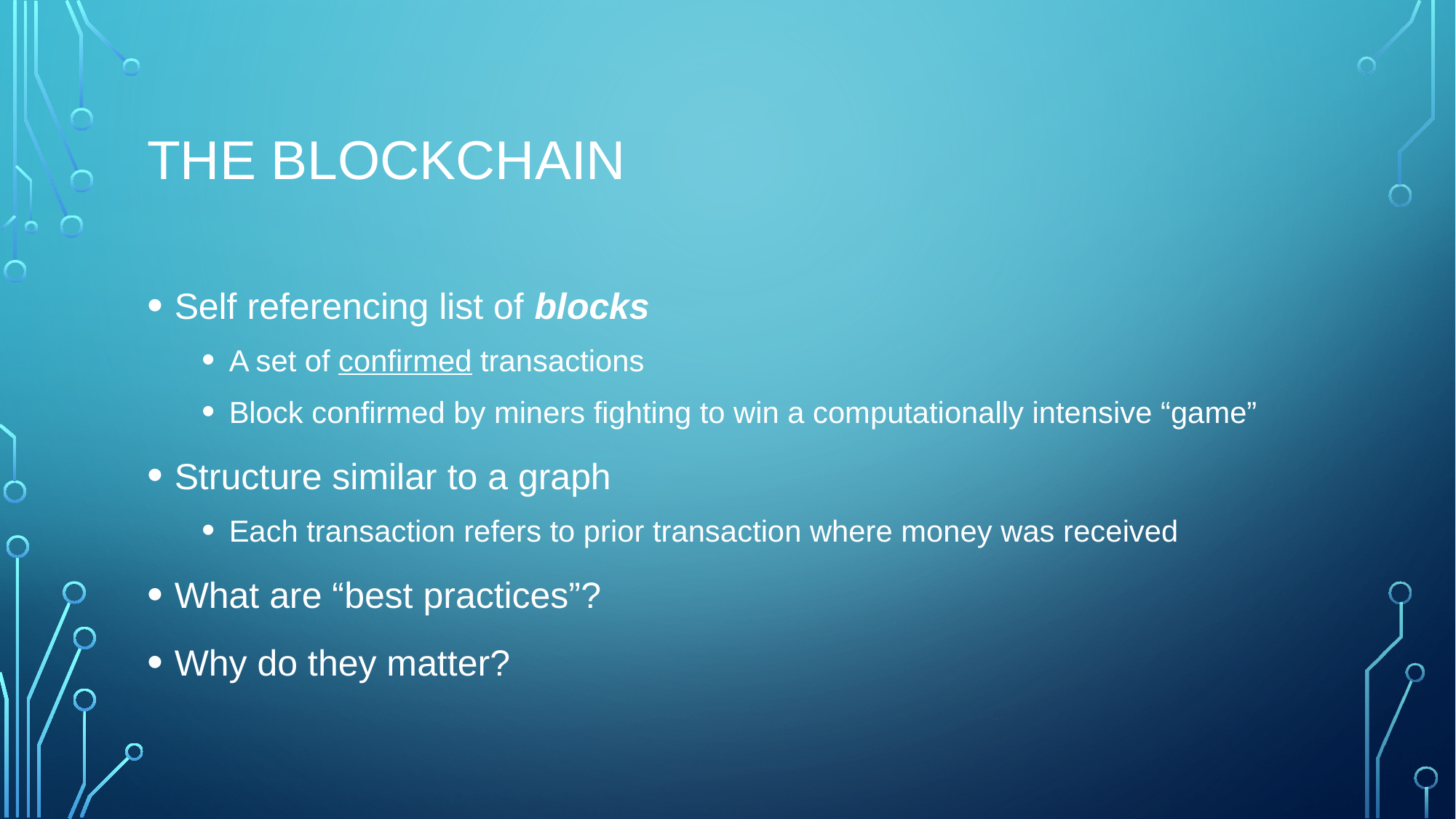

# The Blockchain
Self referencing list of blocks
A set of confirmed transactions
Block confirmed by miners fighting to win a computationally intensive “game”
Structure similar to a graph
Each transaction refers to prior transaction where money was received
What are “best practices”?
Why do they matter?